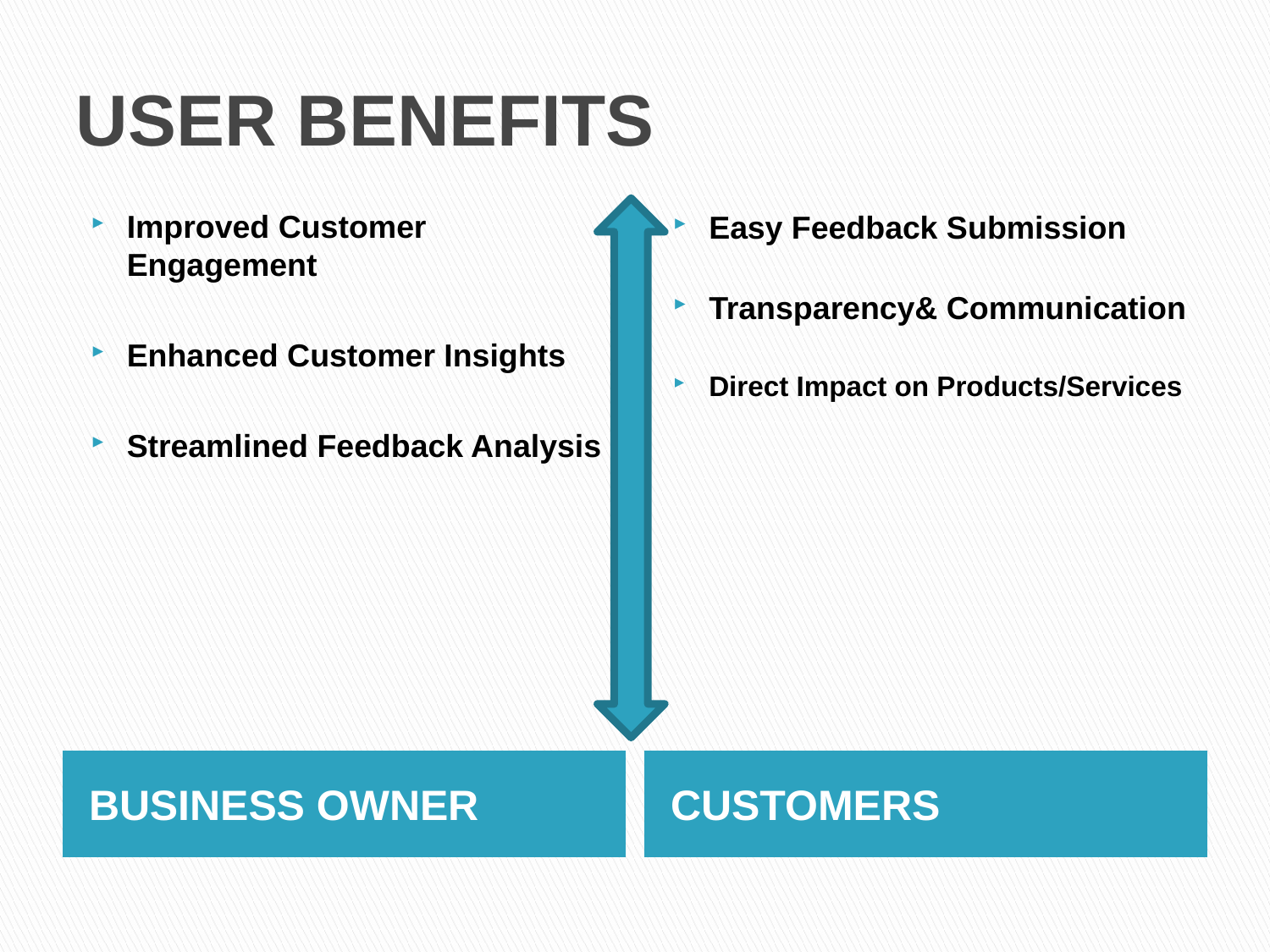

# USER BENEFITS

Improved Customer Engagement

Enhanced Customer Insights

Streamlined Feedback Analysis
Easy Feedback Submission

Transparency& Communication

Direct Impact on Products/Services
BUSINESS OWNER
CUSTOMERS